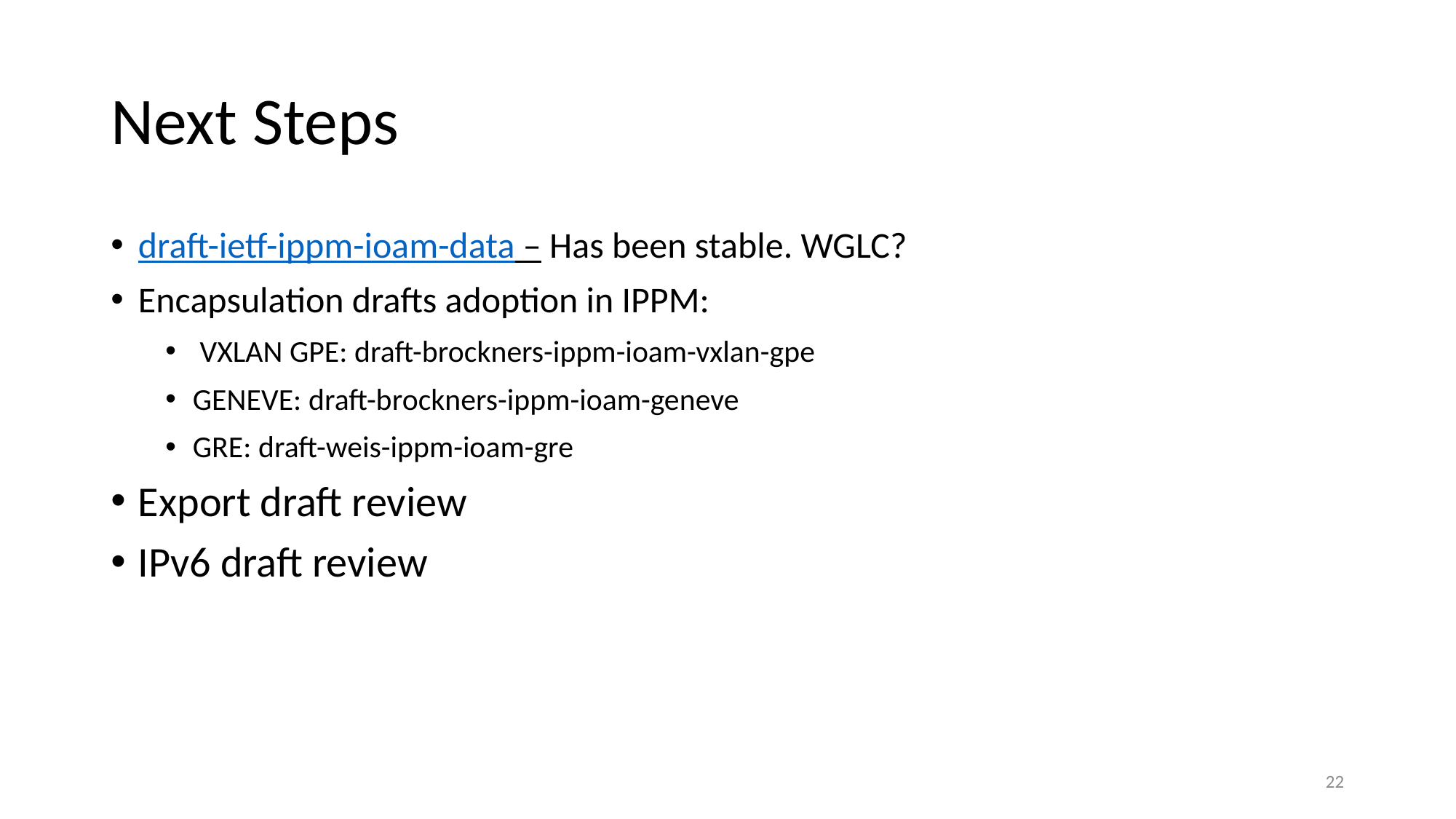

# Next Steps
draft-ietf-ippm-ioam-data – Has been stable. WGLC?
Encapsulation drafts adoption in IPPM:
 VXLAN GPE: draft-brockners-ippm-ioam-vxlan-gpe
GENEVE: draft-brockners-ippm-ioam-geneve
GRE: draft-weis-ippm-ioam-gre
Export draft review
IPv6 draft review
22